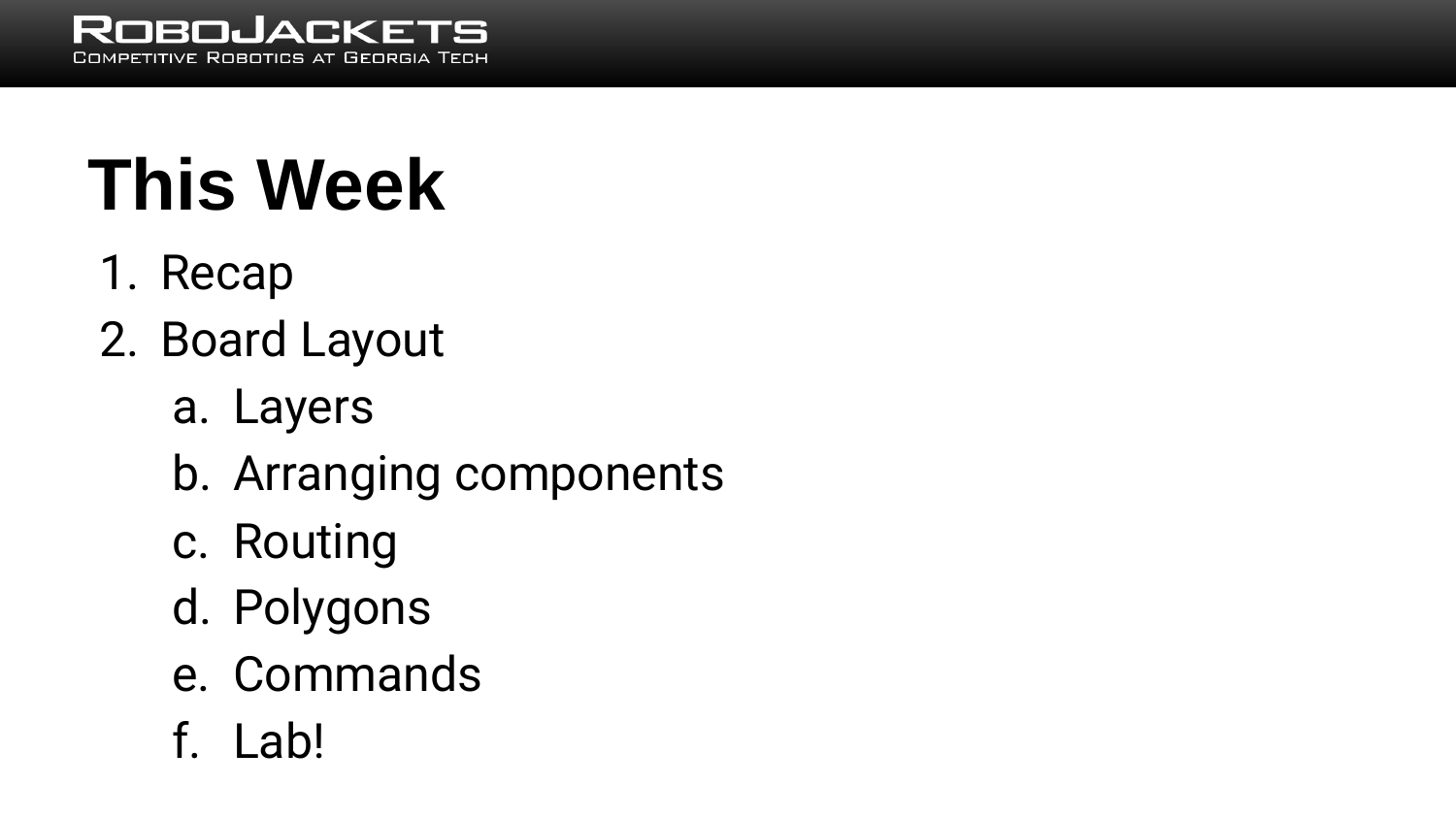

# This Week
Recap
Board Layout
Layers
Arranging components
Routing
Polygons
Commands
Lab!